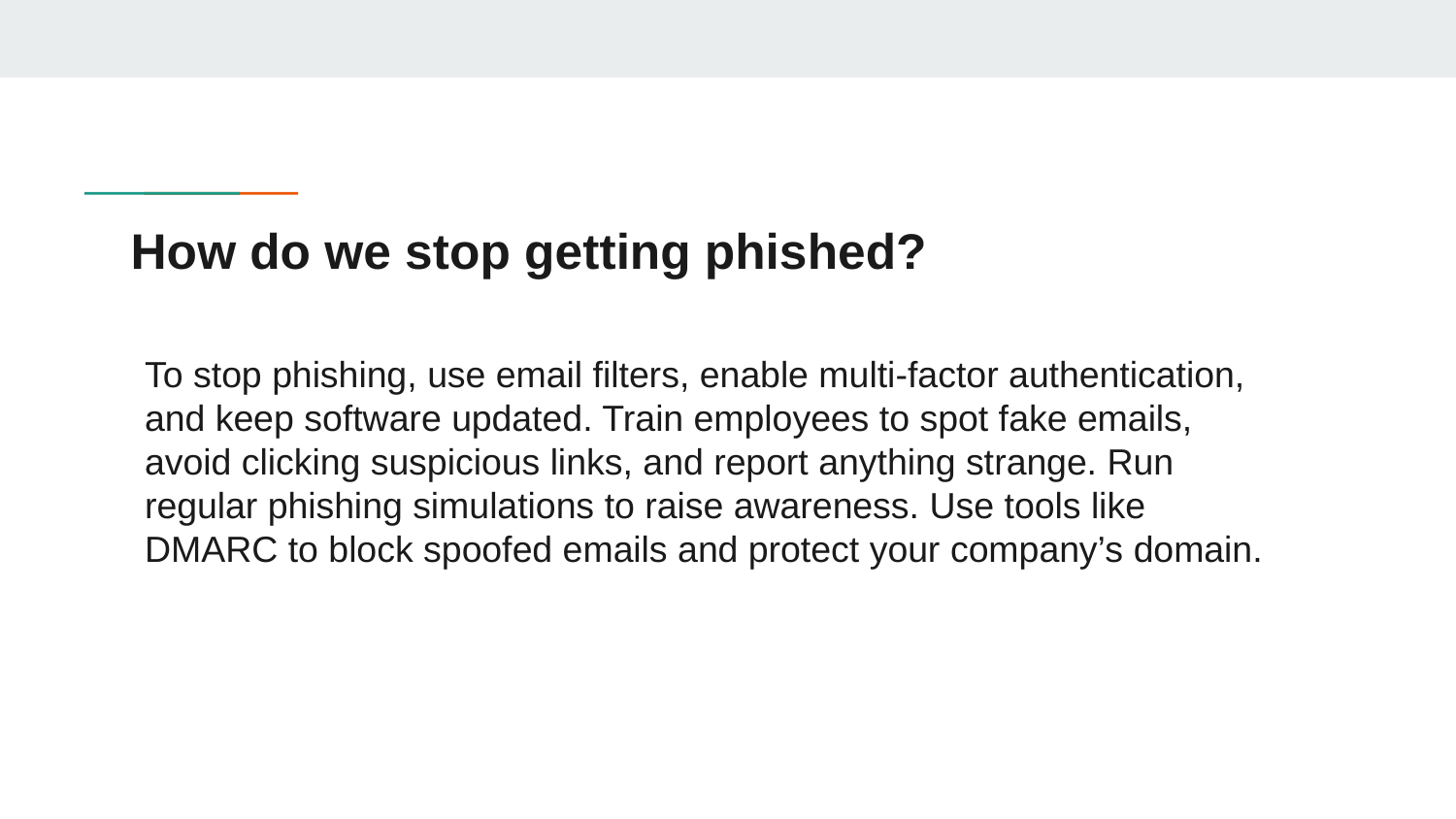

# How do we stop getting phished?
To stop phishing, use email filters, enable multi-factor authentication, and keep software updated. Train employees to spot fake emails, avoid clicking suspicious links, and report anything strange. Run regular phishing simulations to raise awareness. Use tools like DMARC to block spoofed emails and protect your company’s domain.